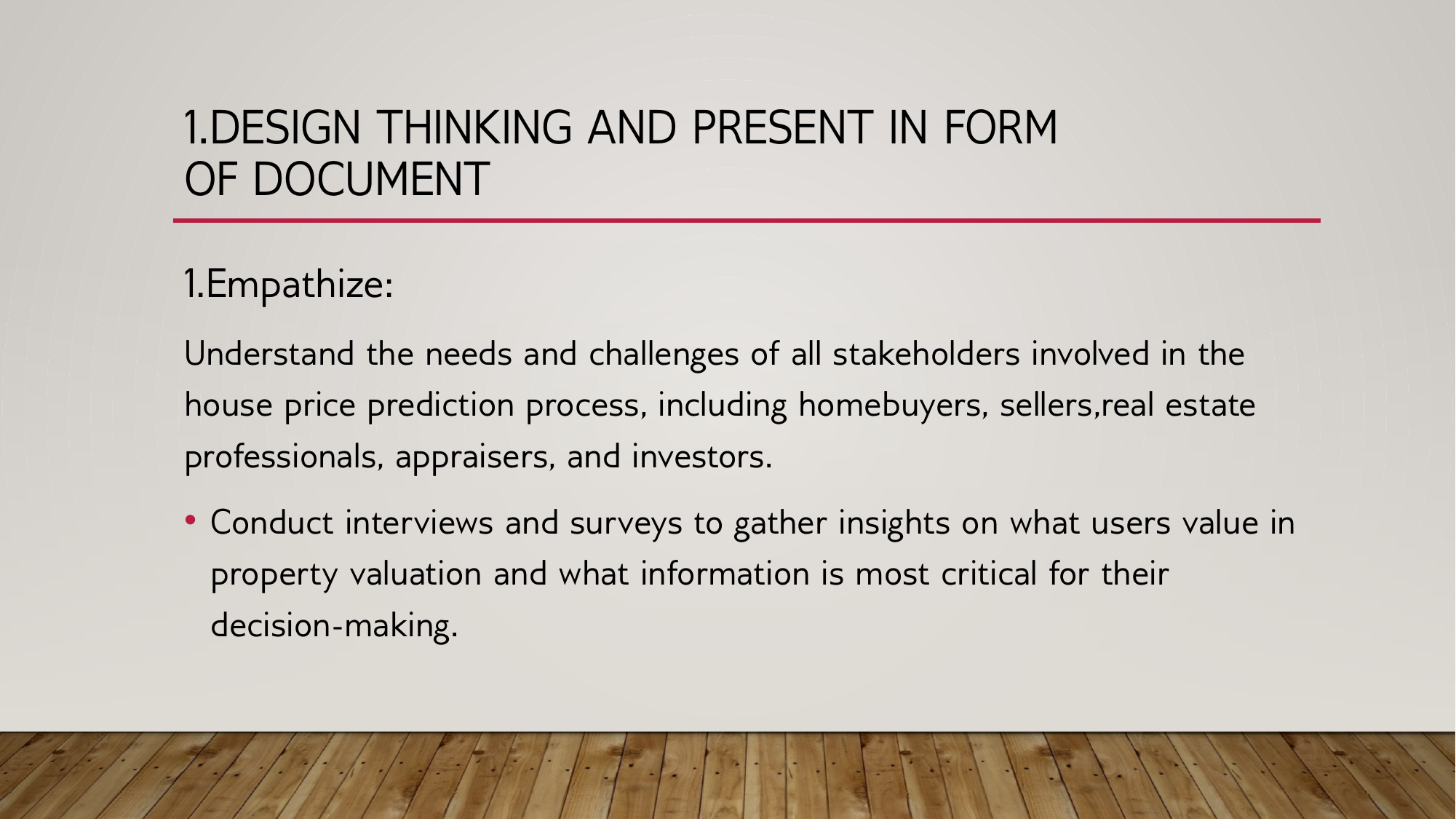

# 1.DESIGN THINKING AND PRESENT IN FORM OF DOCUMENT
1.Empathize:
Understand the needs and challenges of all stakeholders involved in the house price prediction process, including homebuyers, sellers,real estate professionals, appraisers, and investors.
Conduct interviews and surveys to gather insights on what users value in property valuation and what information is most critical for their decision-making.